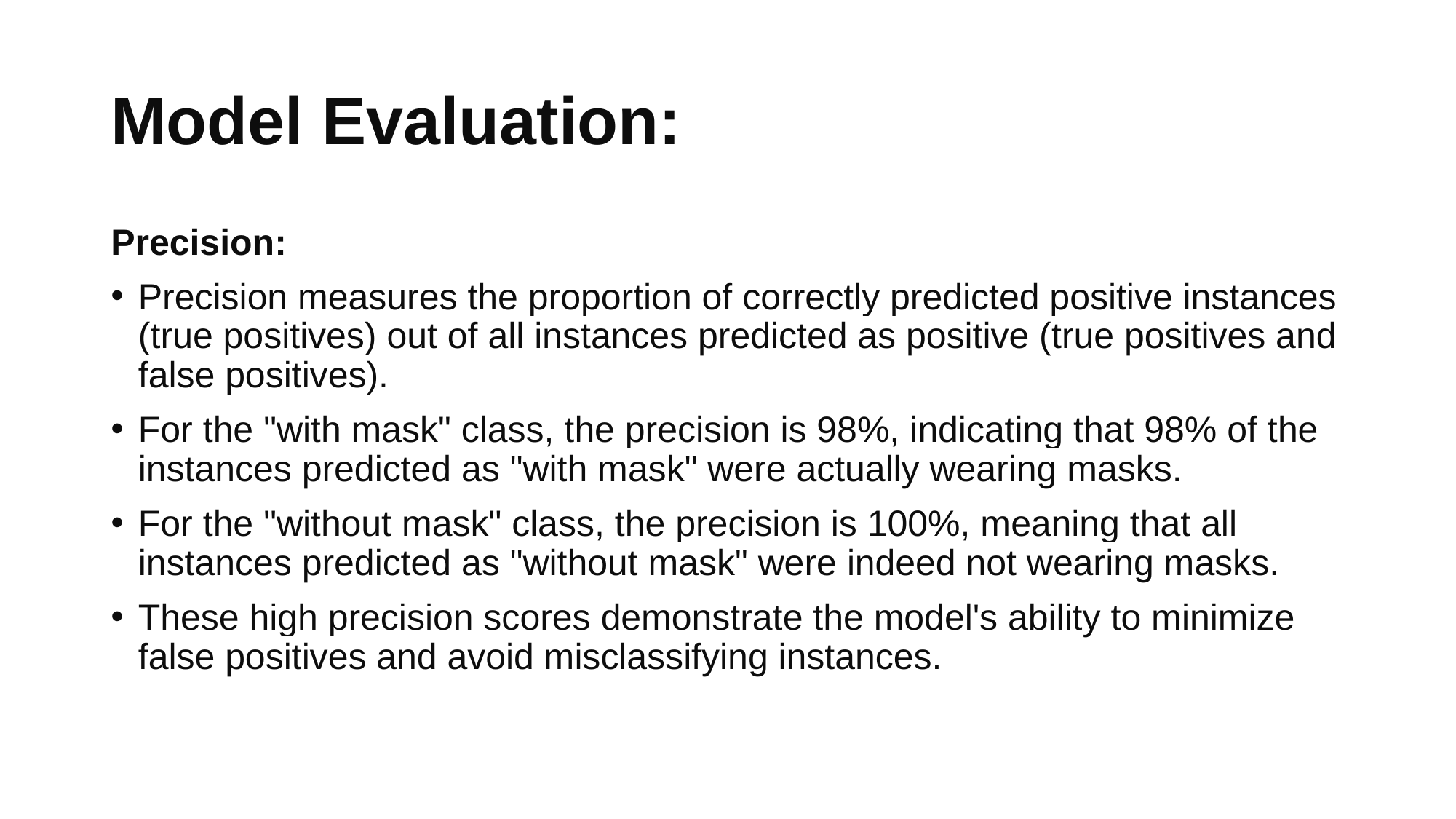

# Model Evaluation:
Precision:
Precision measures the proportion of correctly predicted positive instances (true positives) out of all instances predicted as positive (true positives and false positives).
For the "with mask" class, the precision is 98%, indicating that 98% of the instances predicted as "with mask" were actually wearing masks.
For the "without mask" class, the precision is 100%, meaning that all instances predicted as "without mask" were indeed not wearing masks.
These high precision scores demonstrate the model's ability to minimize false positives and avoid misclassifying instances.